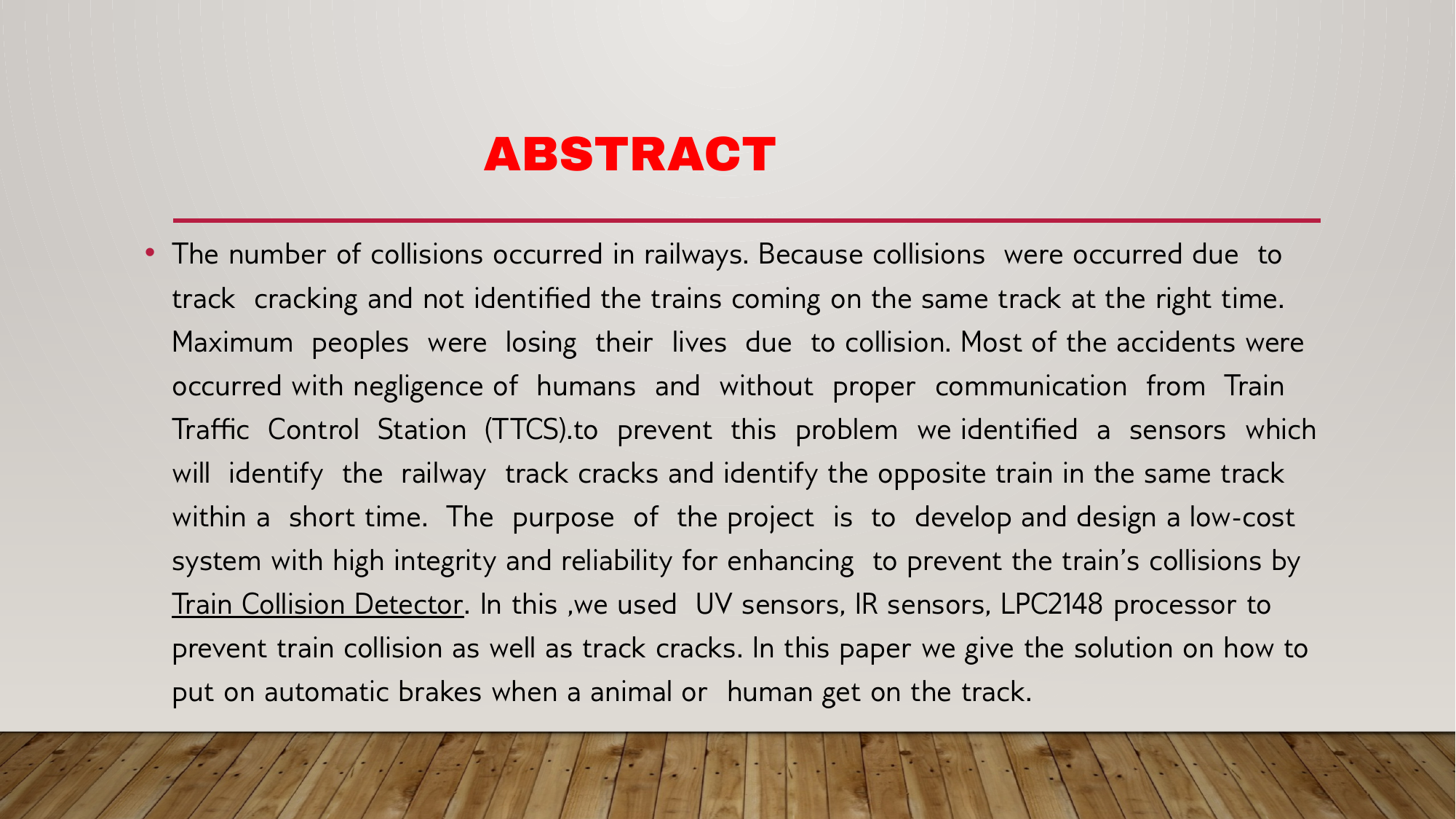

# ABSTRACT
The number of collisions occurred in railways. Because collisions  were occurred due  to track  cracking and not identified the trains coming on the same track at the right time.  Maximum  peoples  were  losing  their  lives  due  to collision. Most of the accidents were occurred with negligence of  humans  and  without  proper  communication  from  Train Traffic  Control  Station  (TTCS).to  prevent  this  problem  we identified  a  sensors  which  will  identify  the  railway  track cracks and identify the opposite train in the same track within a  short time.  The  purpose  of  the project  is  to  develop and design a low-cost system with high integrity and reliability for enhancing  to prevent the train’s collisions by Train Collision Detector. In this ,we used  UV sensors, IR sensors, LPC2148 processor to prevent train collision as well as track cracks. In this paper we give the solution on how to put on automatic brakes when a animal or  human get on the track.